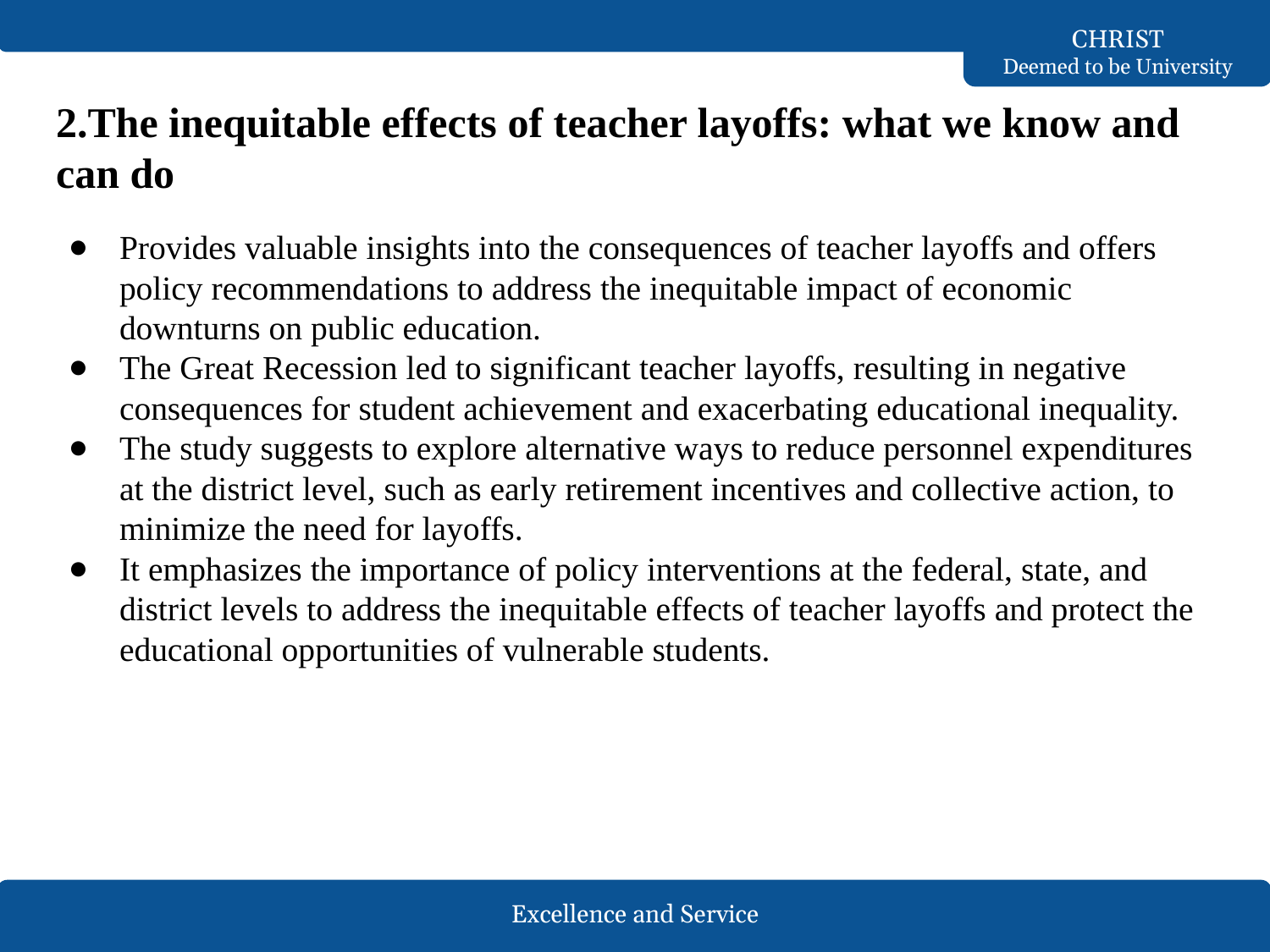

# 2.The inequitable effects of teacher layoffs: what we know and can do
Provides valuable insights into the consequences of teacher layoffs and offers policy recommendations to address the inequitable impact of economic downturns on public education.
The Great Recession led to significant teacher layoffs, resulting in negative consequences for student achievement and exacerbating educational inequality.
The study suggests to explore alternative ways to reduce personnel expenditures at the district level, such as early retirement incentives and collective action, to minimize the need for layoffs.
It emphasizes the importance of policy interventions at the federal, state, and district levels to address the inequitable effects of teacher layoffs and protect the educational opportunities of vulnerable students.